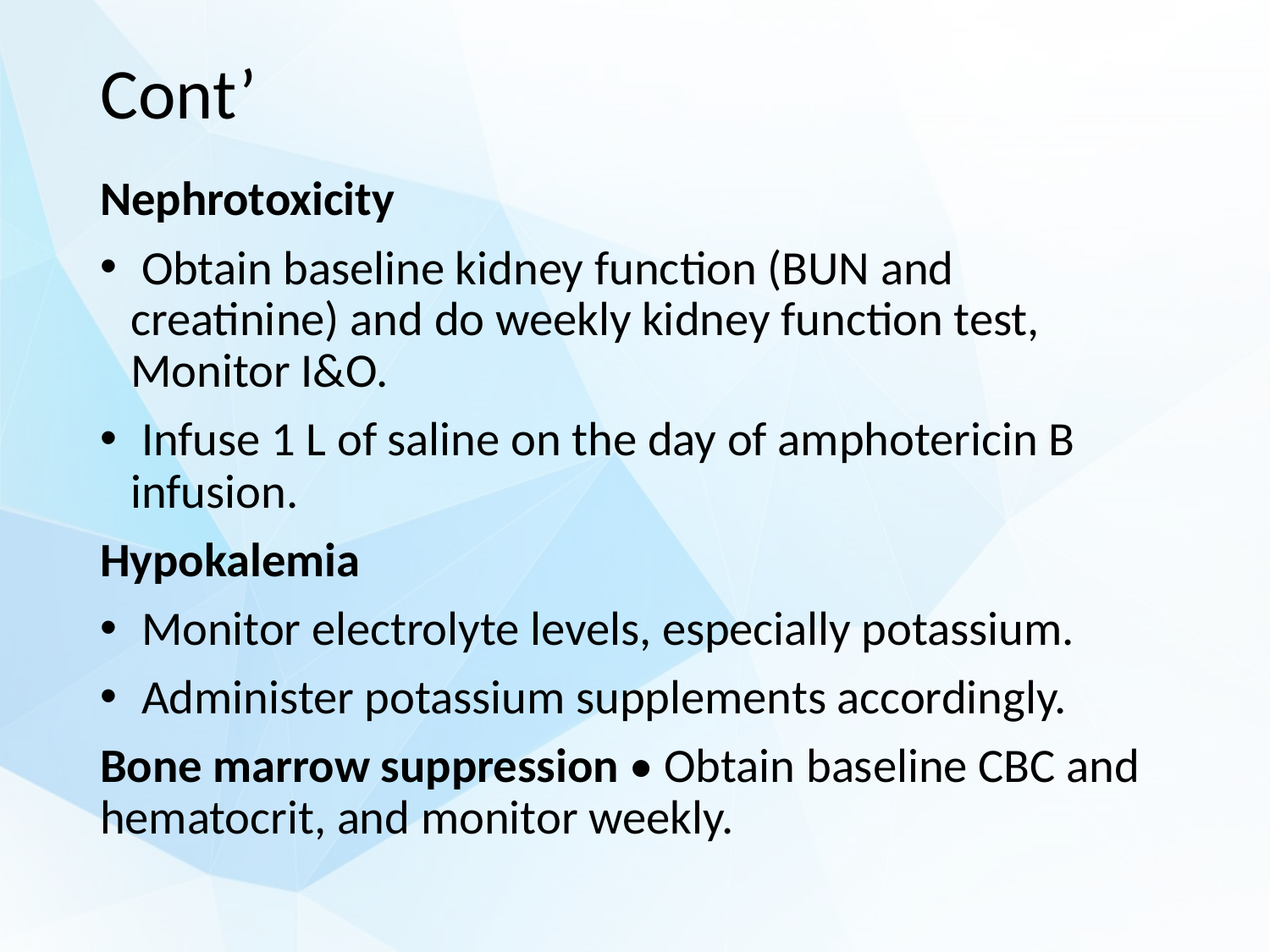

# Cont’
Nephrotoxicity
 Obtain baseline kidney function (BUN and creatinine) and do weekly kidney function test,  Monitor I&O.
 Infuse 1 L of saline on the day of amphotericin B infusion.
Hypokalemia
 Monitor electrolyte levels, especially potassium.
 Administer potassium supplements accordingly.
Bone marrow suppression • Obtain baseline CBC and hematocrit, and monitor weekly.